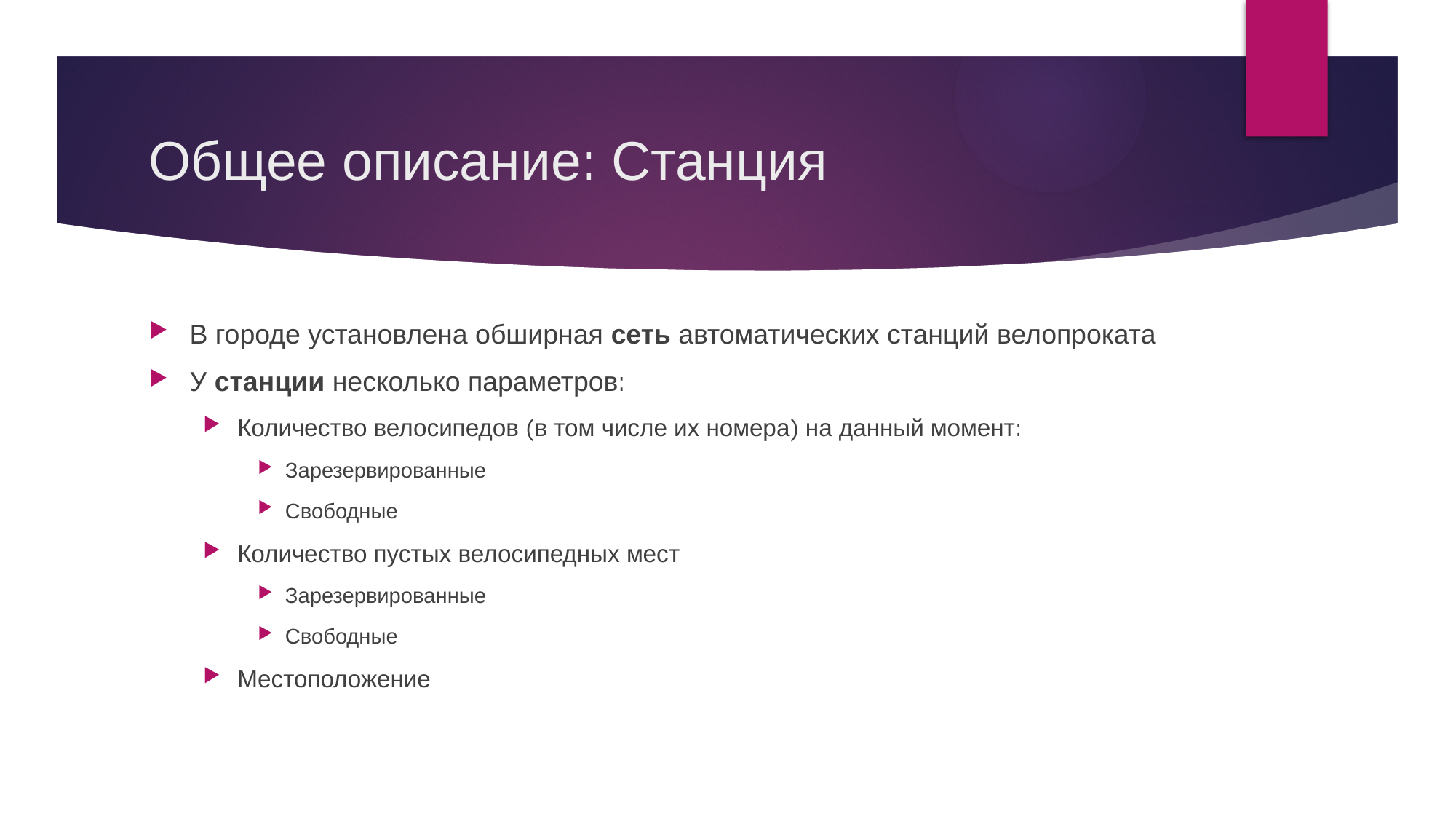

# Общее описание: Станция
В городе установлена обширная сеть автоматических станций велопроката
У станции несколько параметров:
Количество велосипедов (в том числе их номера) на данный момент:
Зарезервированные
Свободные
Количество пустых велосипедных мест
Зарезервированные
Свободные
Местоположение